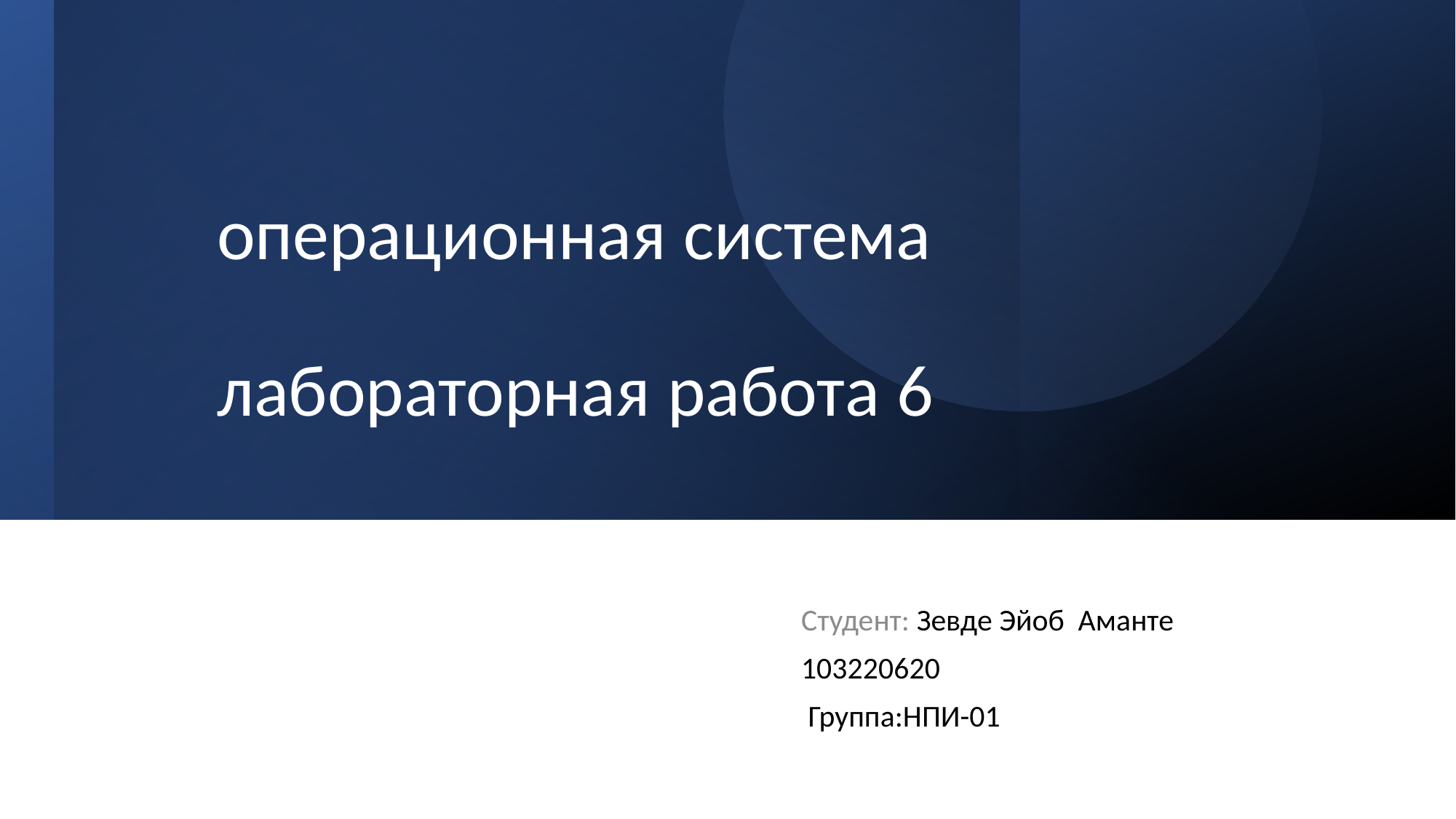

# операционная система    лабораторная работа 6
                                                                                           Студент: Зевде Эйоб  Аманте
                                                                                           103220620
                                                                                            Группа:НПИ-01